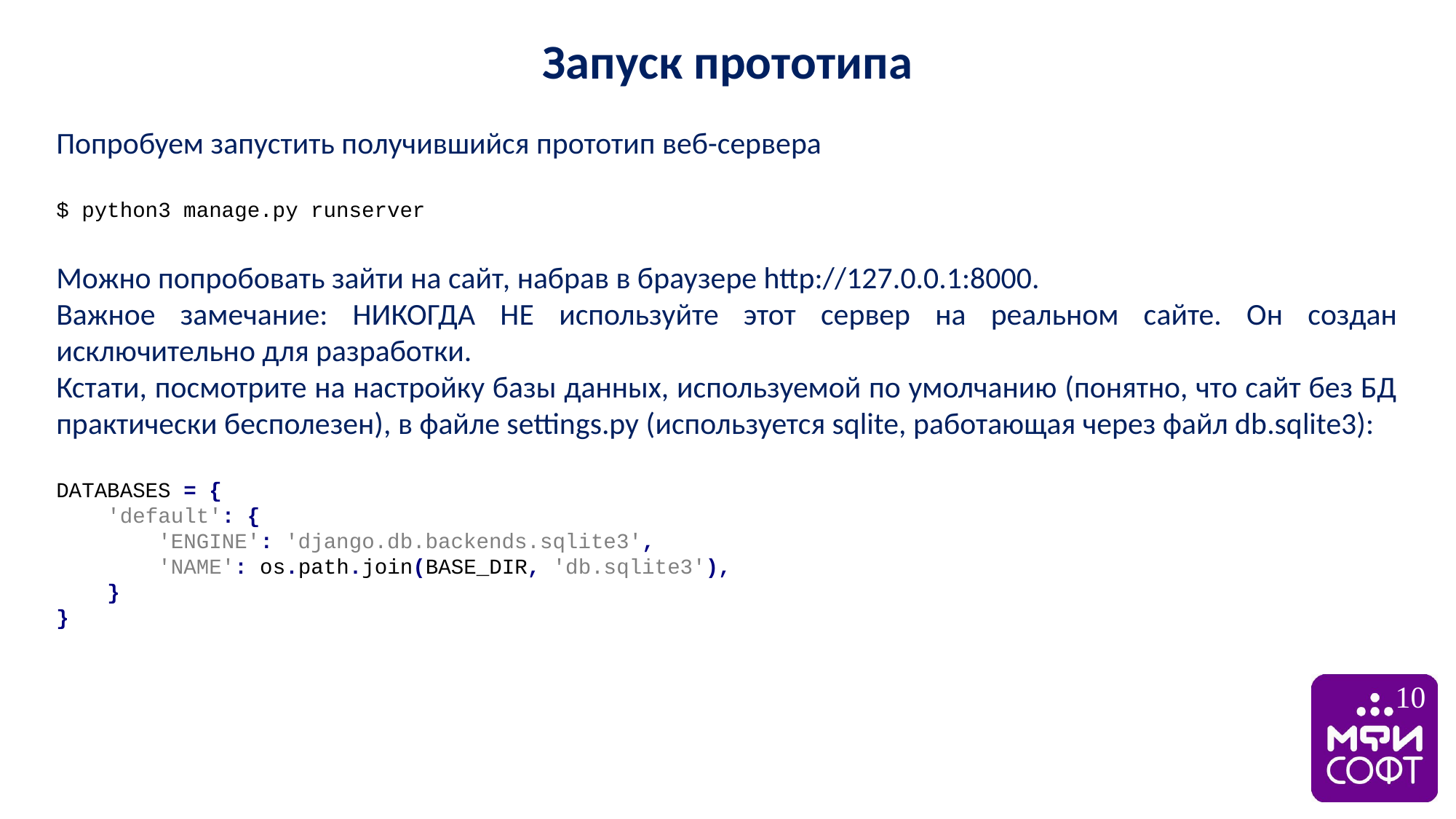

Запуск прототипа
Попробуем запустить получившийся прототип веб-сервера

$ python3 manage.py runserver

Можно попробовать зайти на сайт, набрав в браузере http://127.0.0.1:8000.
Важное замечание: НИКОГДА НЕ используйте этот сервер на реальном сайте. Он создан исключительно для разработки.
Кстати, посмотрите на настройку базы данных, используемой по умолчанию (понятно, что сайт без БД практически бесполезен), в файле settings.py (используется sqlite, работающая через файл db.sqlite3):

DATABASES = {
    'default': {
        'ENGINE': 'django.db.backends.sqlite3',
        'NAME': os.path.join(BASE_DIR, 'db.sqlite3'),
    }
}